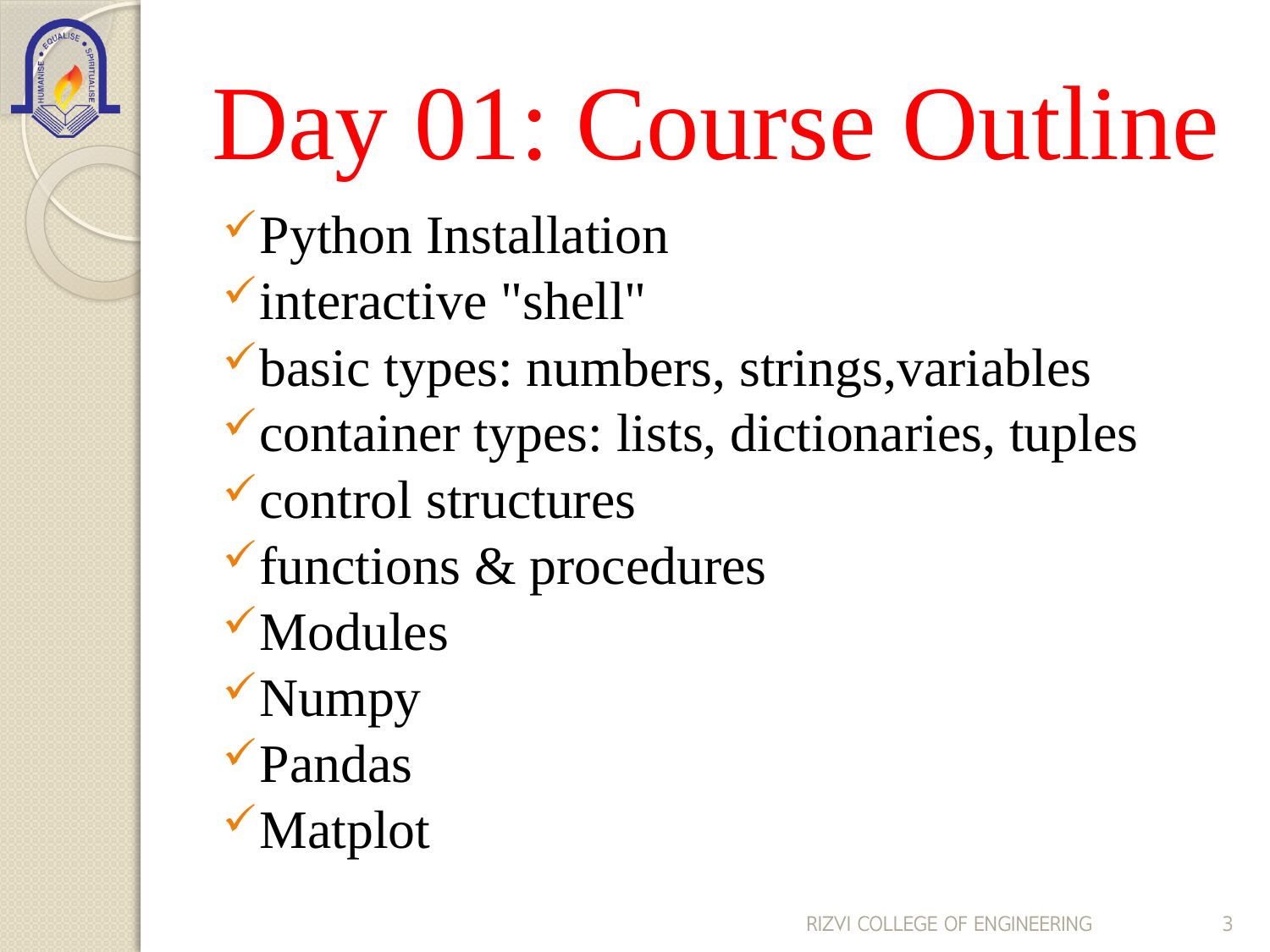

# Day 01: Course Outline
Python Installation
interactive "shell"
basic types: numbers, strings,variables
container types: lists, dictionaries, tuples
control structures
functions & procedures
Modules
Numpy
Pandas
Matplot

RIZVI COLLEGE OF ENGINEERING
3